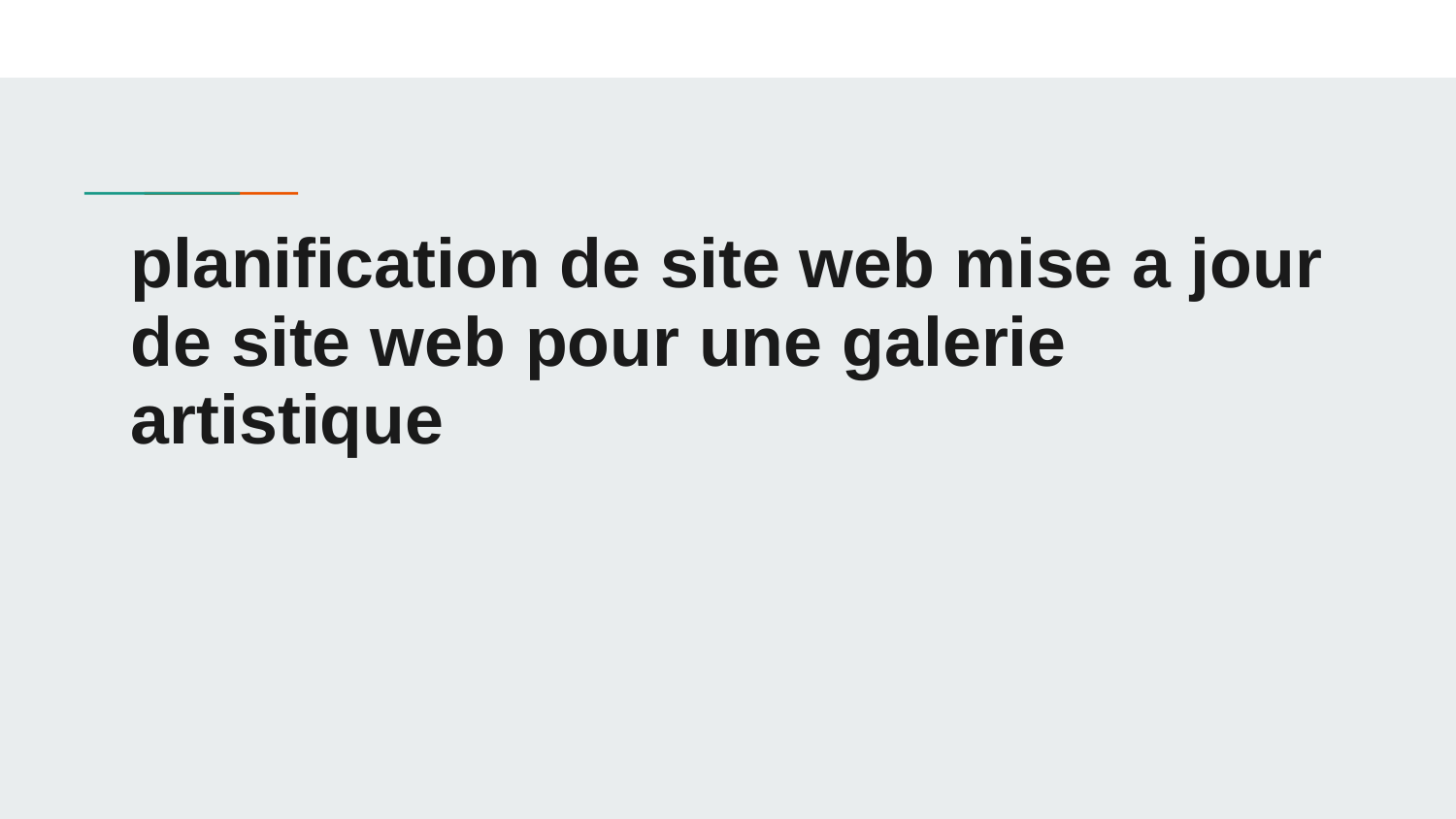

# planification de site web mise a jour de site web pour une galerie artistique